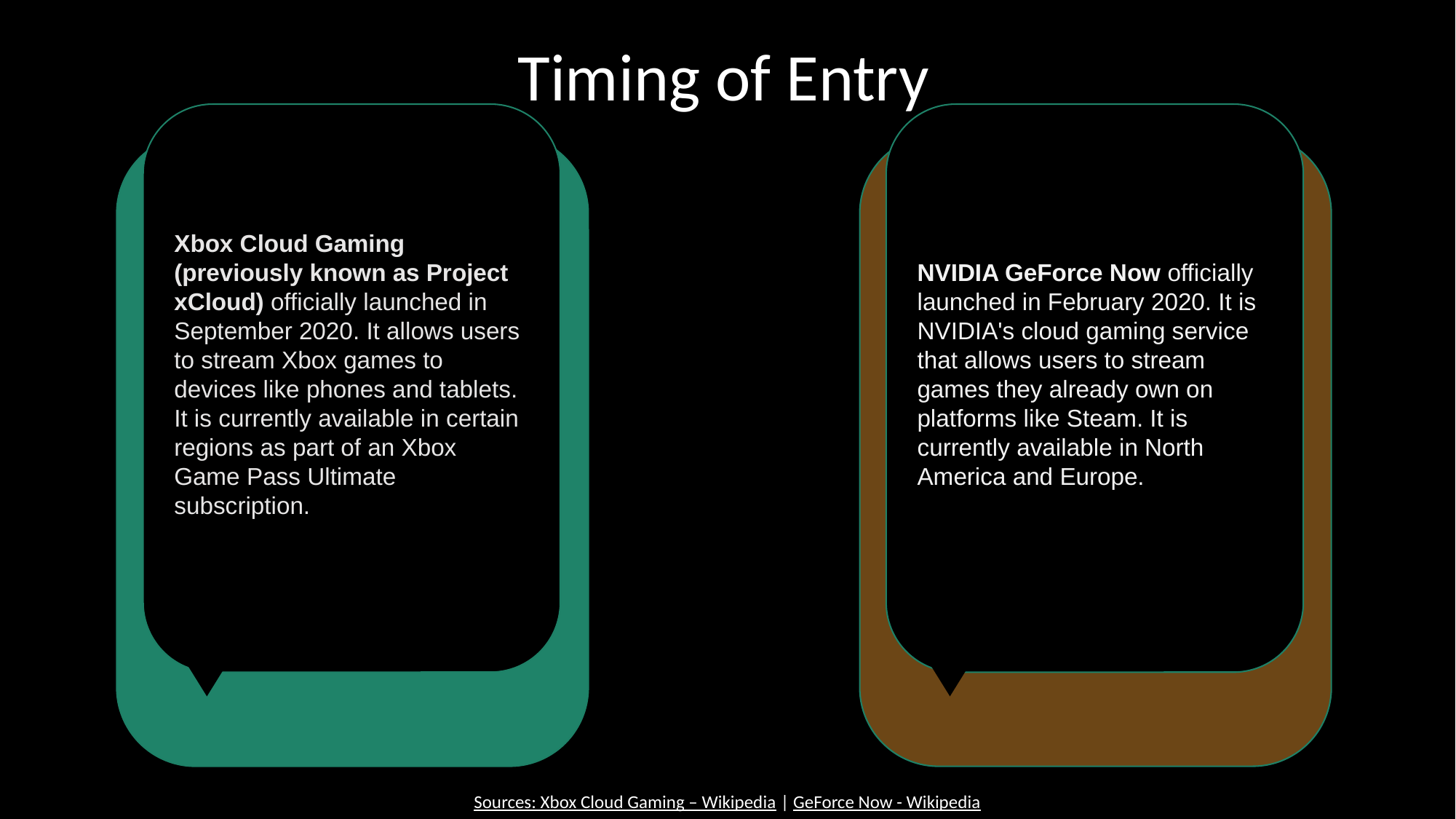

# Timing of Entry
Xbox Cloud Gaming (previously known as Project xCloud) officially launched in September 2020. It allows users to stream Xbox games to devices like phones and tablets. It is currently available in certain regions as part of an Xbox Game Pass Ultimate subscription.

NVIDIA GeForce Now officially launched in February 2020. It is NVIDIA's cloud gaming service that allows users to stream games they already own on platforms like Steam. It is currently available in North America and Europe.

Sources: Xbox Cloud Gaming – Wikipedia | GeForce Now - Wikipedia